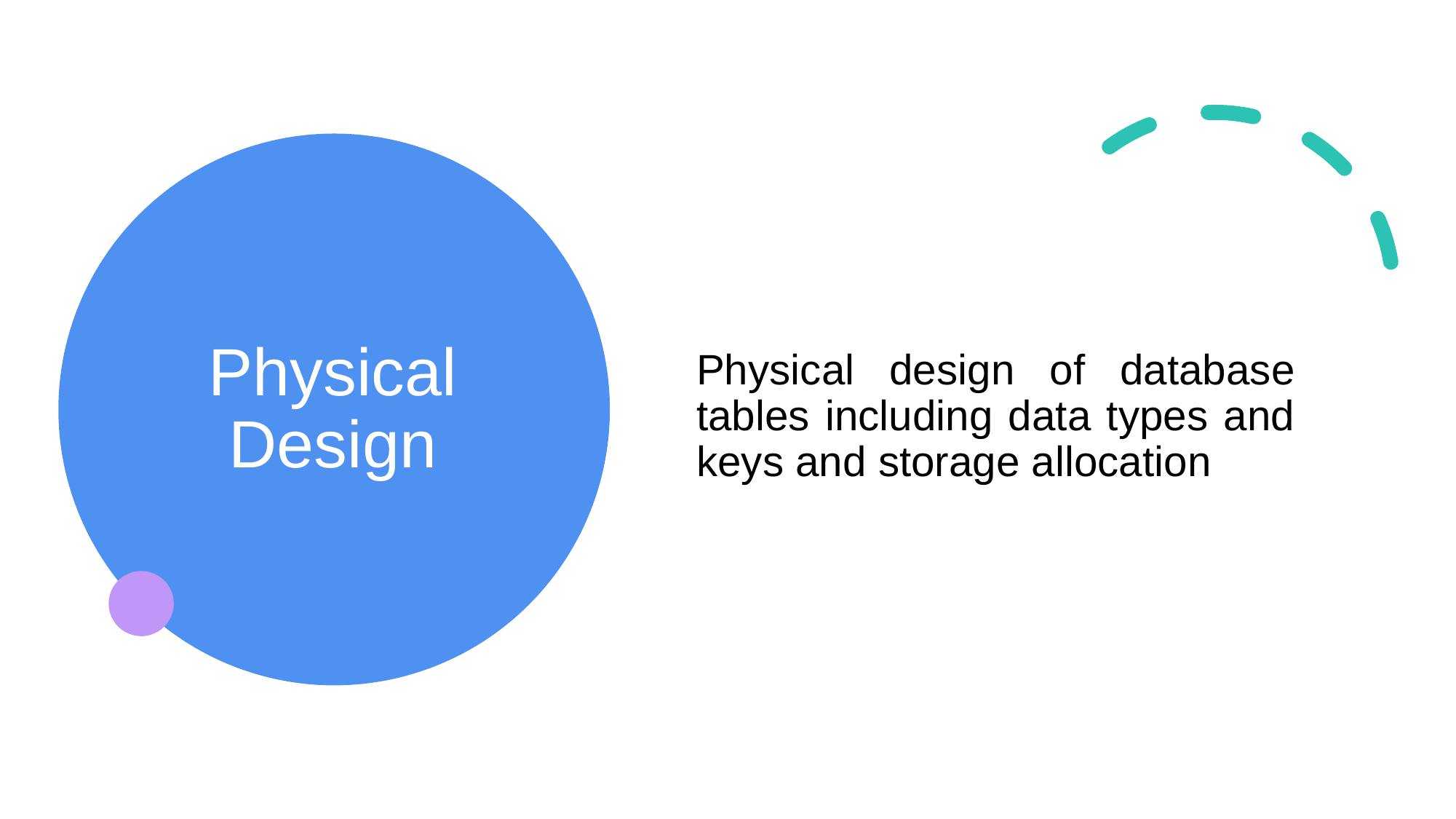

# Physical Design
Physical design of database tables including data types and keys and storage allocation